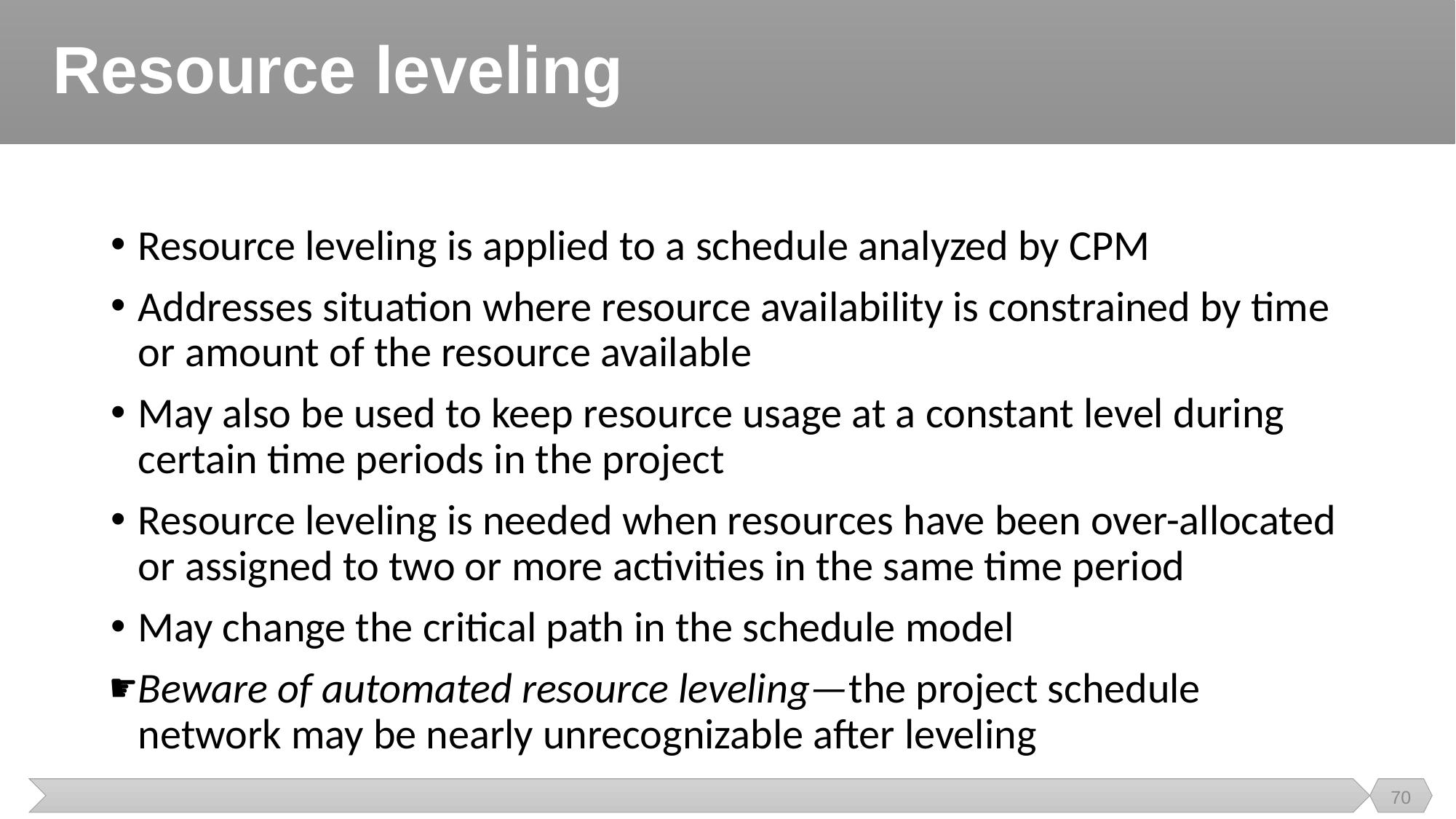

# Resource leveling
Resource leveling is applied to a schedule analyzed by CPM
Addresses situation where resource availability is constrained by time or amount of the resource available
May also be used to keep resource usage at a constant level during certain time periods in the project
Resource leveling is needed when resources have been over-allocated or assigned to two or more activities in the same time period
May change the critical path in the schedule model
Beware of automated resource leveling—the project schedule network may be nearly unrecognizable after leveling
70